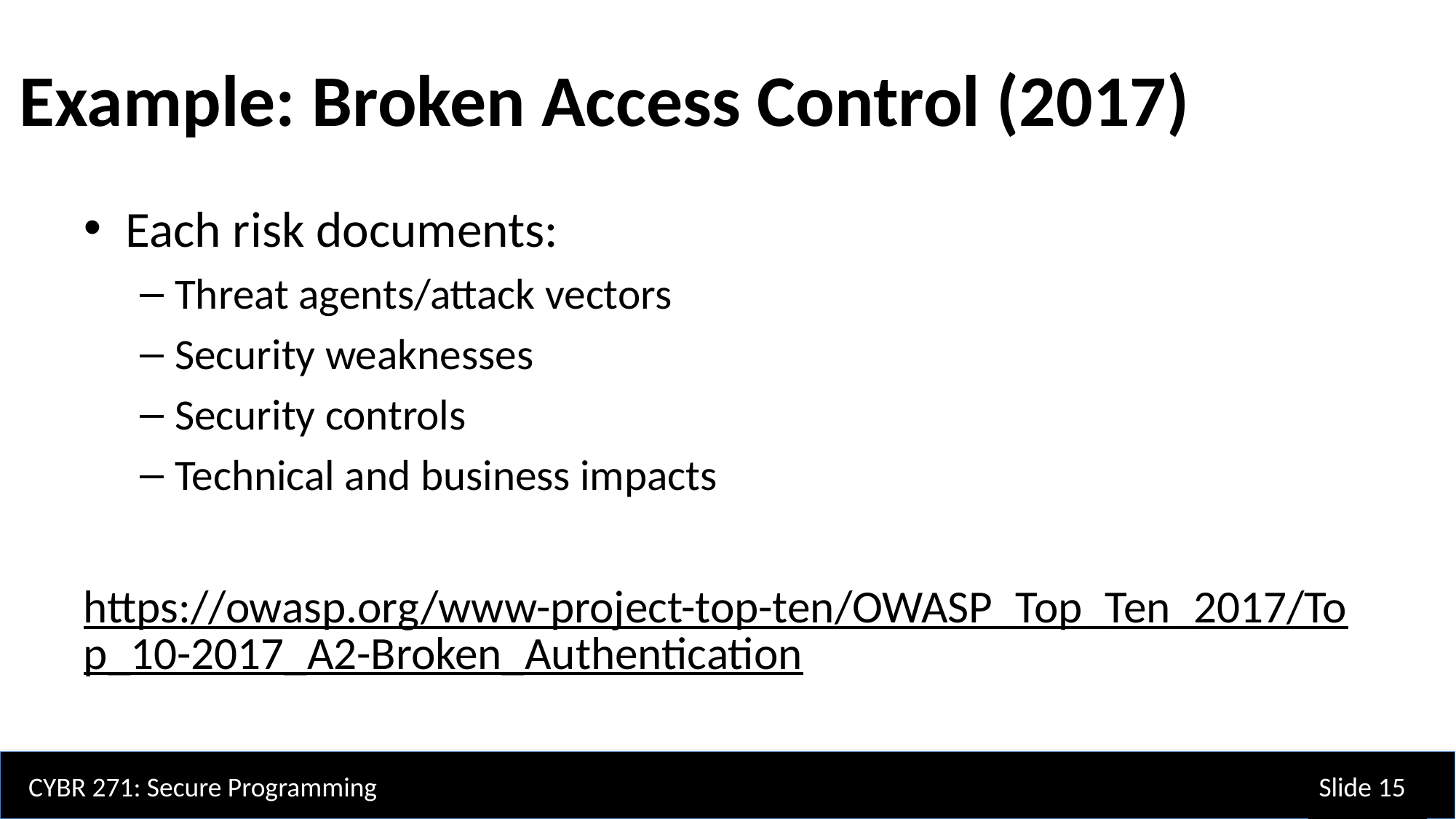

Example: Broken Access Control (2017)
Each risk documents:
Threat agents/attack vectors
Security weaknesses
Security controls
Technical and business impacts

https://owasp.org/www-project-top-ten/OWASP_Top_Ten_2017/Top_10-2017_A2-Broken_Authentication

CYBR 271: Secure Programming
Slide 15